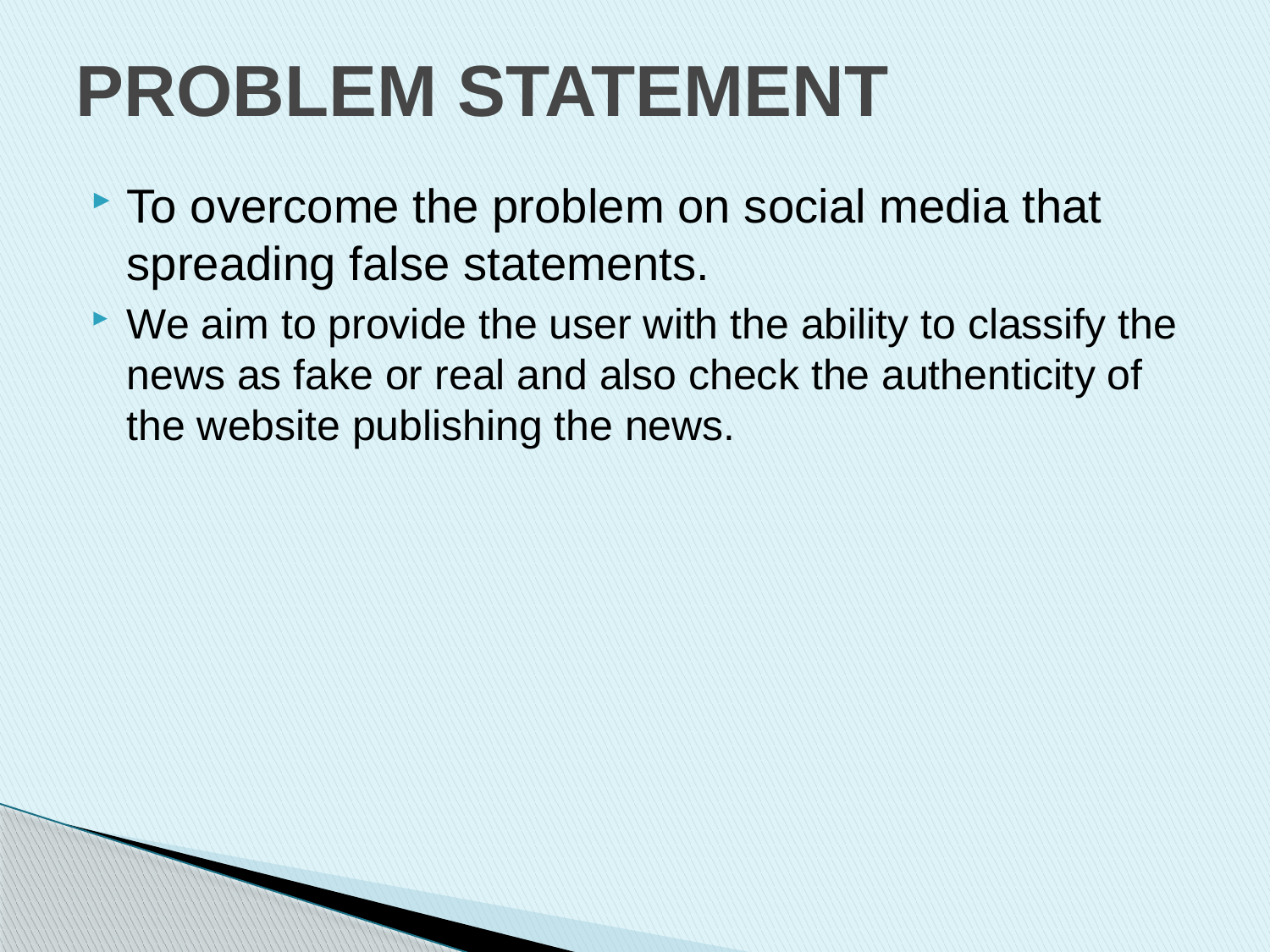

# PROBLEM STATEMENT
To overcome the problem on social media that spreading false statements.
We aim to provide the user with the ability to classify the news as fake or real and also check the authenticity of the website publishing the news.